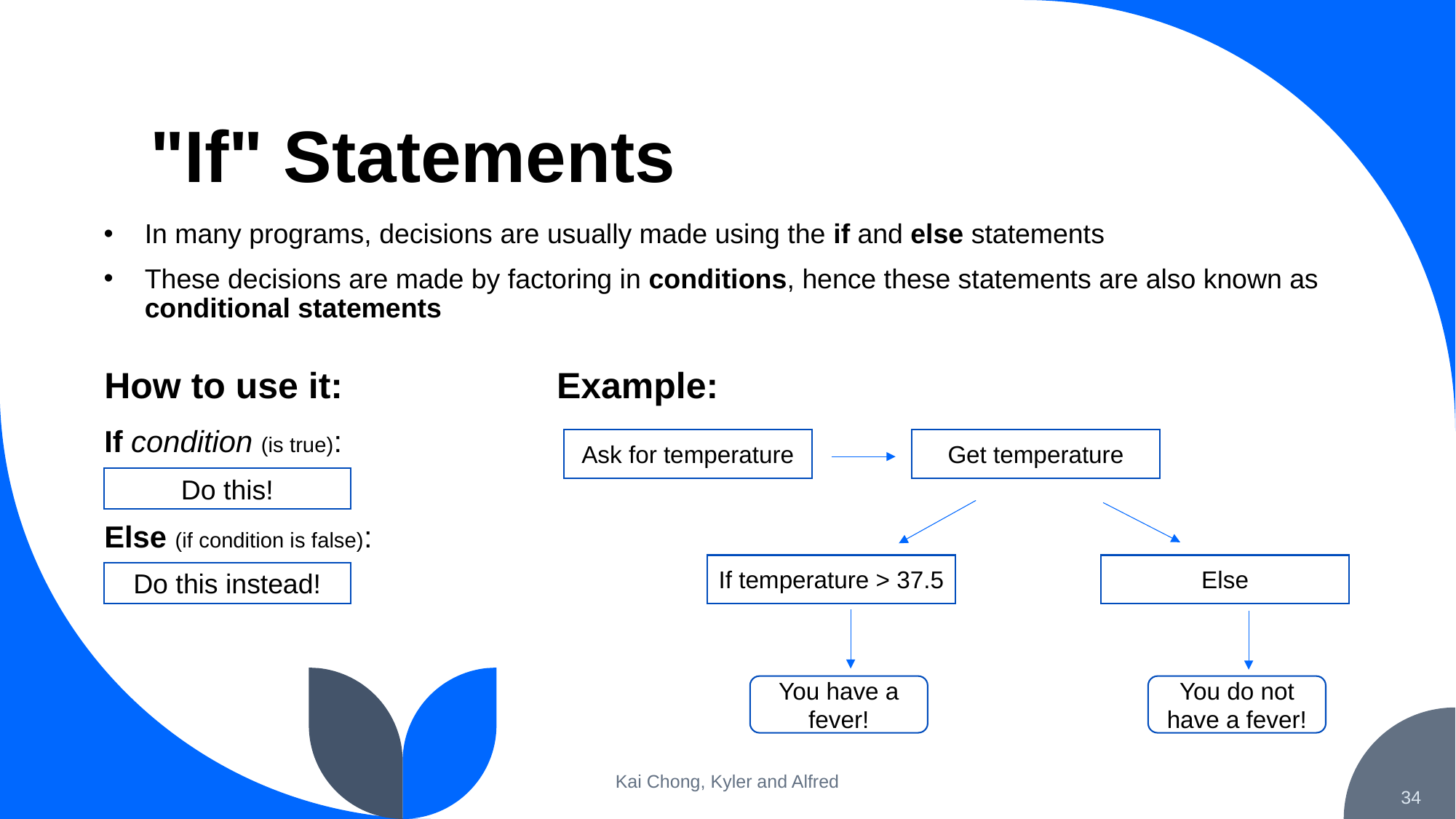

# "If" Statements
In many programs, decisions are usually made using the if and else statements
These decisions are made by factoring in conditions, hence these statements are also known as conditional statements

How to use it:
Example:
If condition (is true):
    Do this!
Else (if condition is false):

Ask for temperature
Get temperature
Do this!
If temperature > 37.5
Else
Do this instead!
You have a fever!
You do not have a fever!
Kai Chong, Kyler and Alfred
34